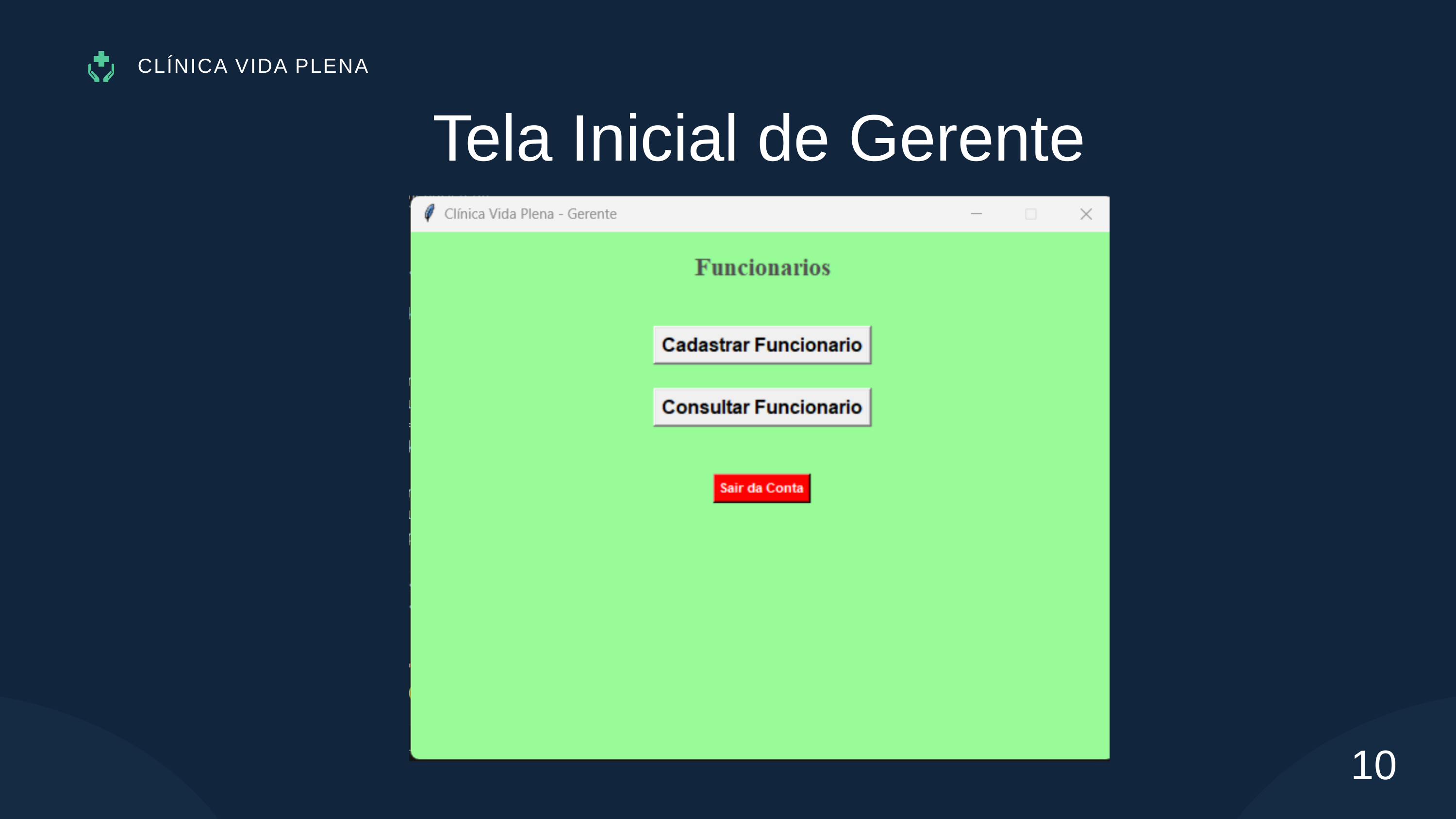

CLÍNICA VIDA PLENA

Tela Inicial de Gerente

10